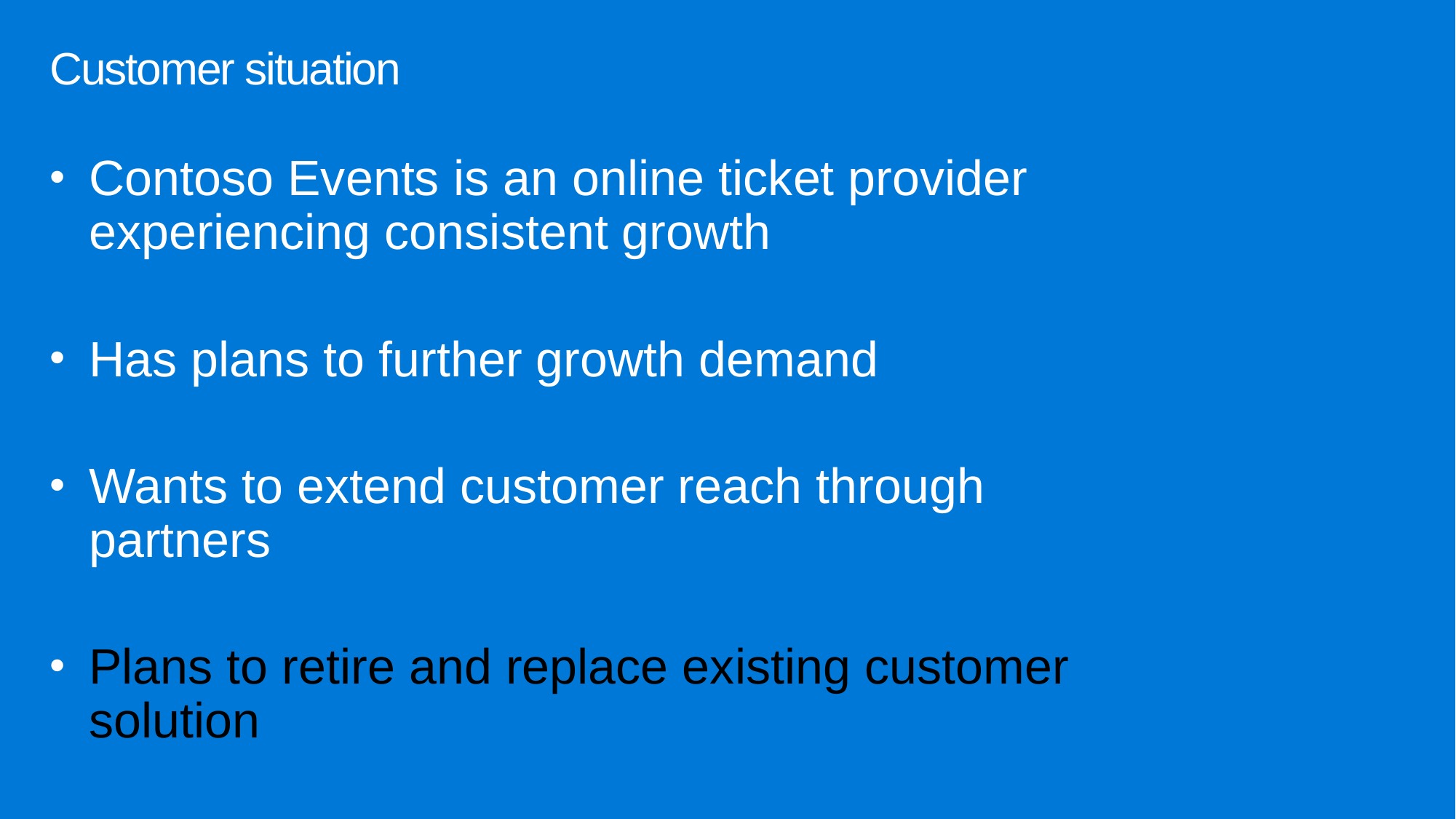

# Customer situation
Contoso Events is an online ticket provider experiencing consistent growth

Has plans to further growth demand

Wants to extend customer reach through partners

Plans to retire and replace existing customer solution